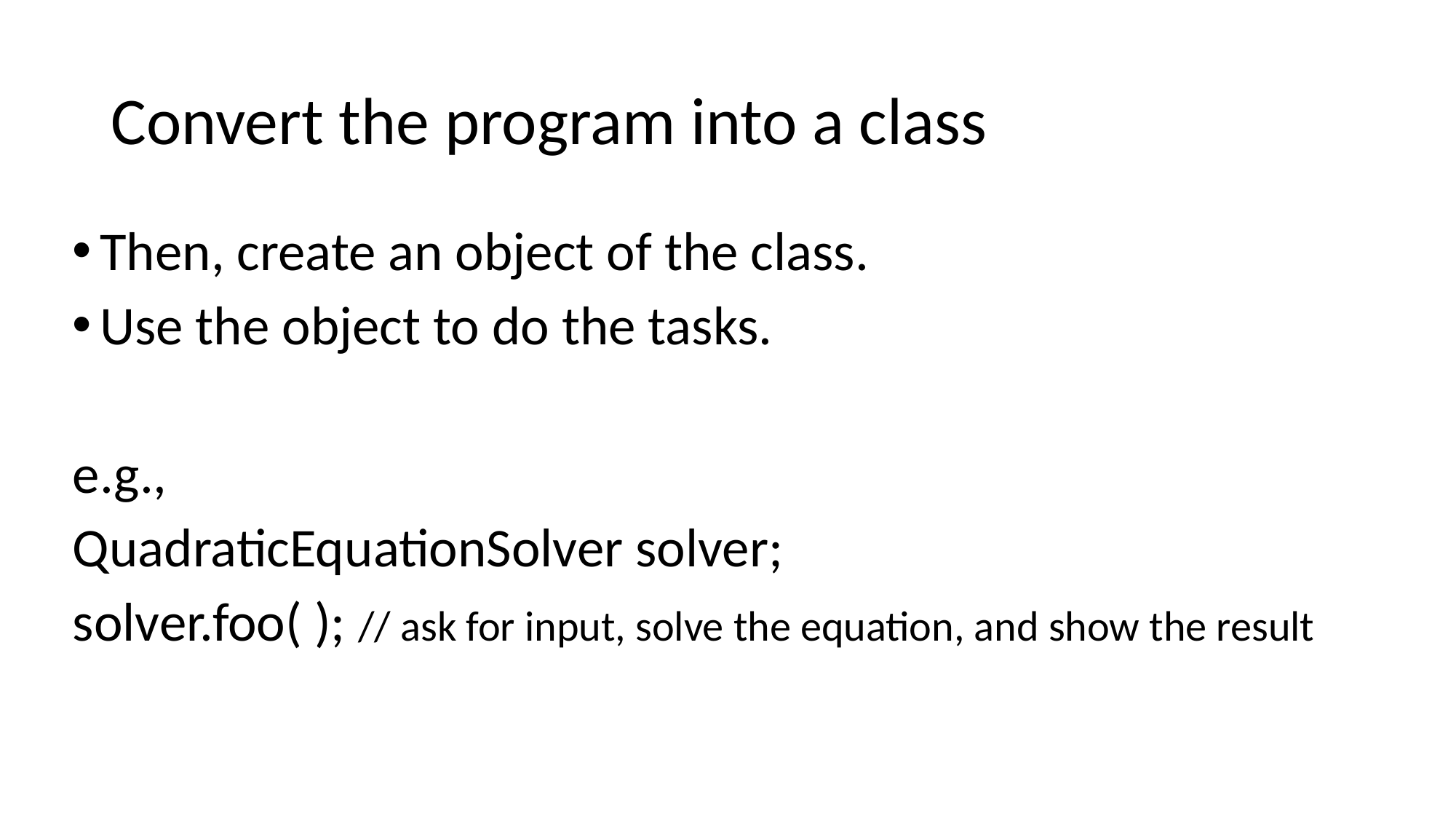

# Convert the program into a class
Then, create an object of the class.
Use the object to do the tasks.

e.g.,
QuadraticEquationSolver solver;
solver.foo( ); // ask for input, solve the equation, and show the result